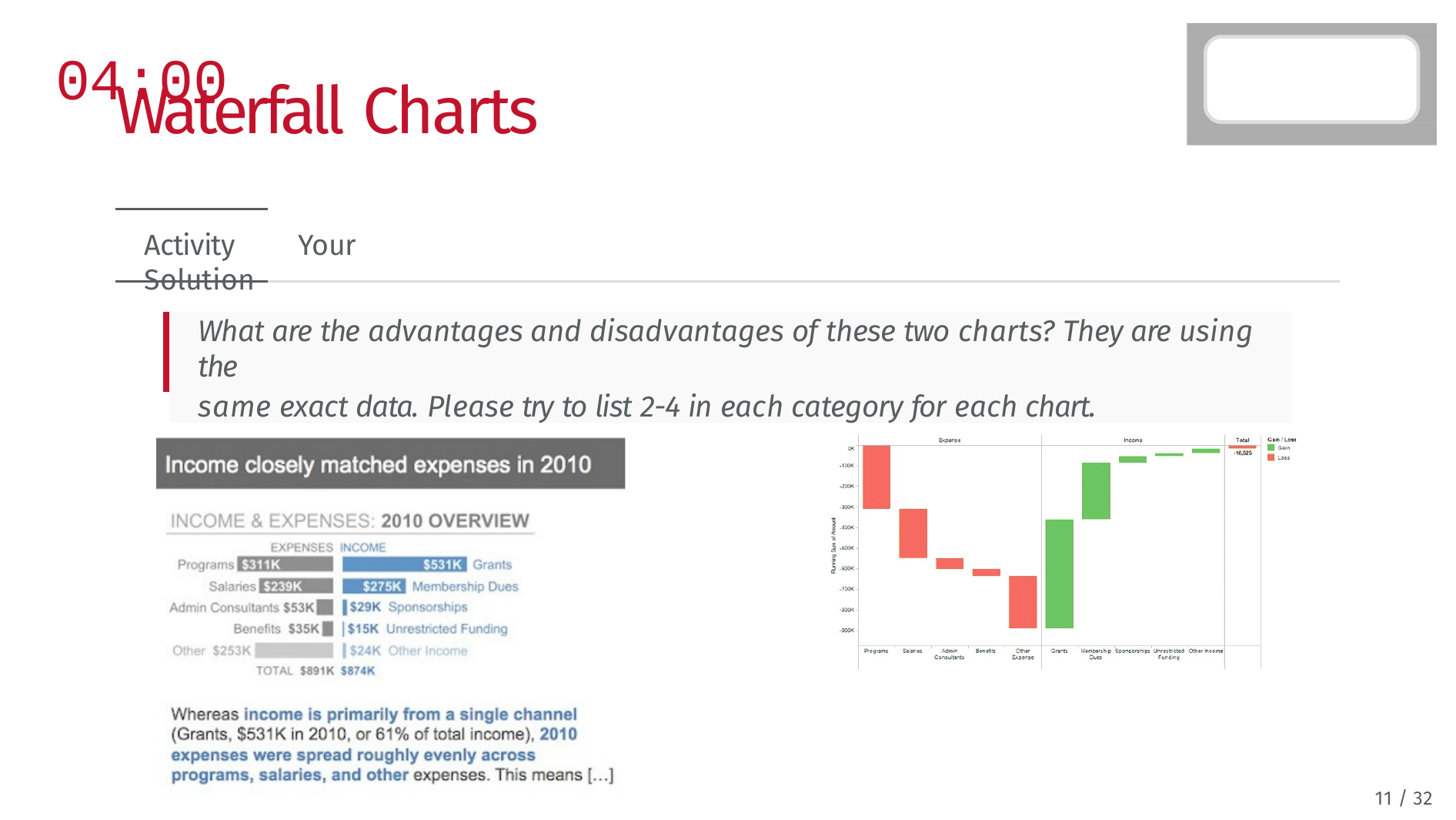

# 04:00
Waterfall Charts

Activity	Your Solution

What are the advantages and disadvantages of these two charts? They are using the
same exact data. Please try to list 2-4 in each category for each chart.

11 / 32